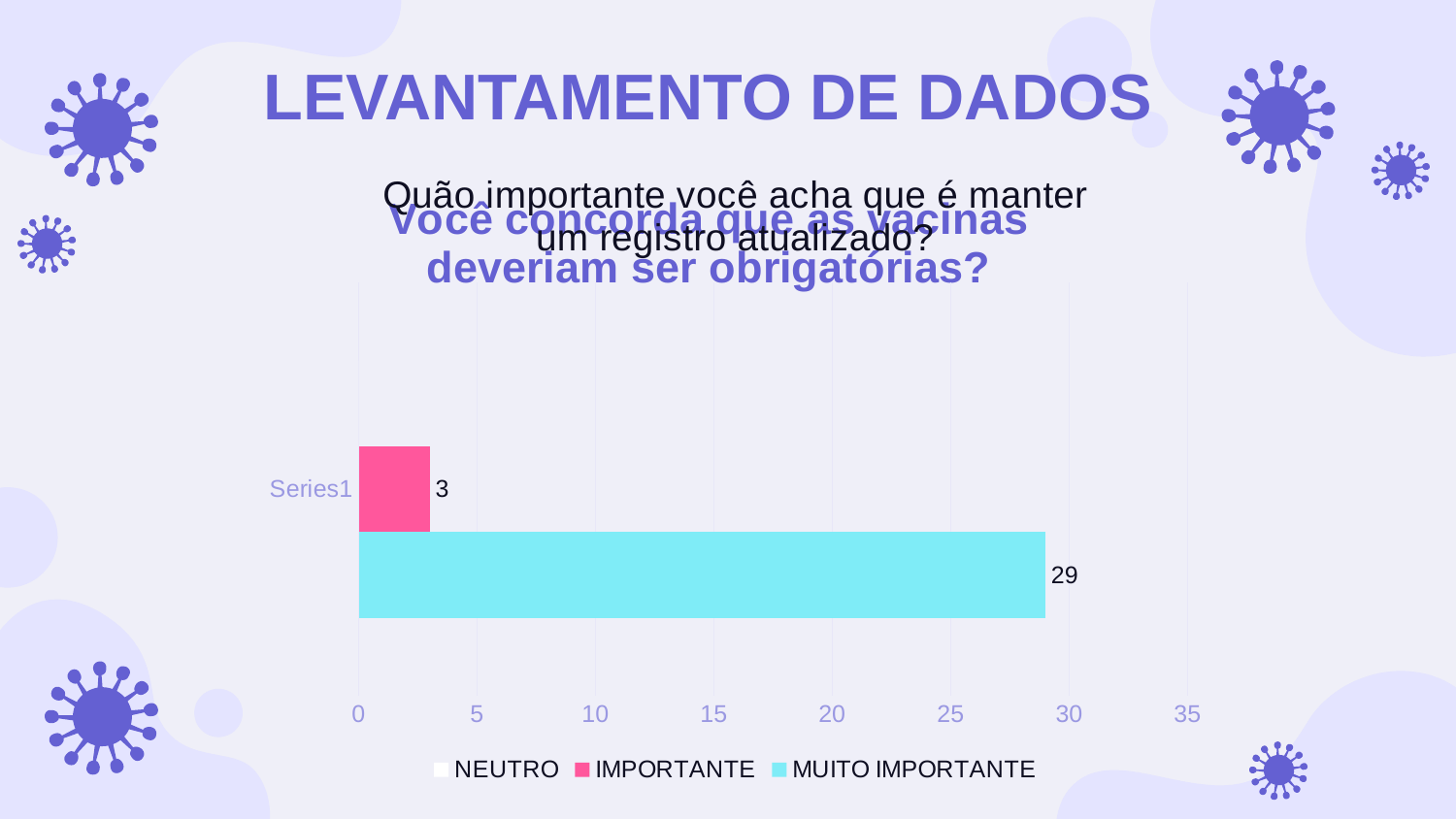

# LEVANTAMENTO DE DADOS

### Chart: Quão importante você acha que é manter um registro atualizado?

| Category | MUITO IMPORTANTE | IMPORTANTE | NEUTRO |
|---|---|---|---|
|  | 29.0 | 3.0 | 0.0 |

### Chart: Você concorda que as vacinas deveriam ser obrigatórias?

| Category |
|---|